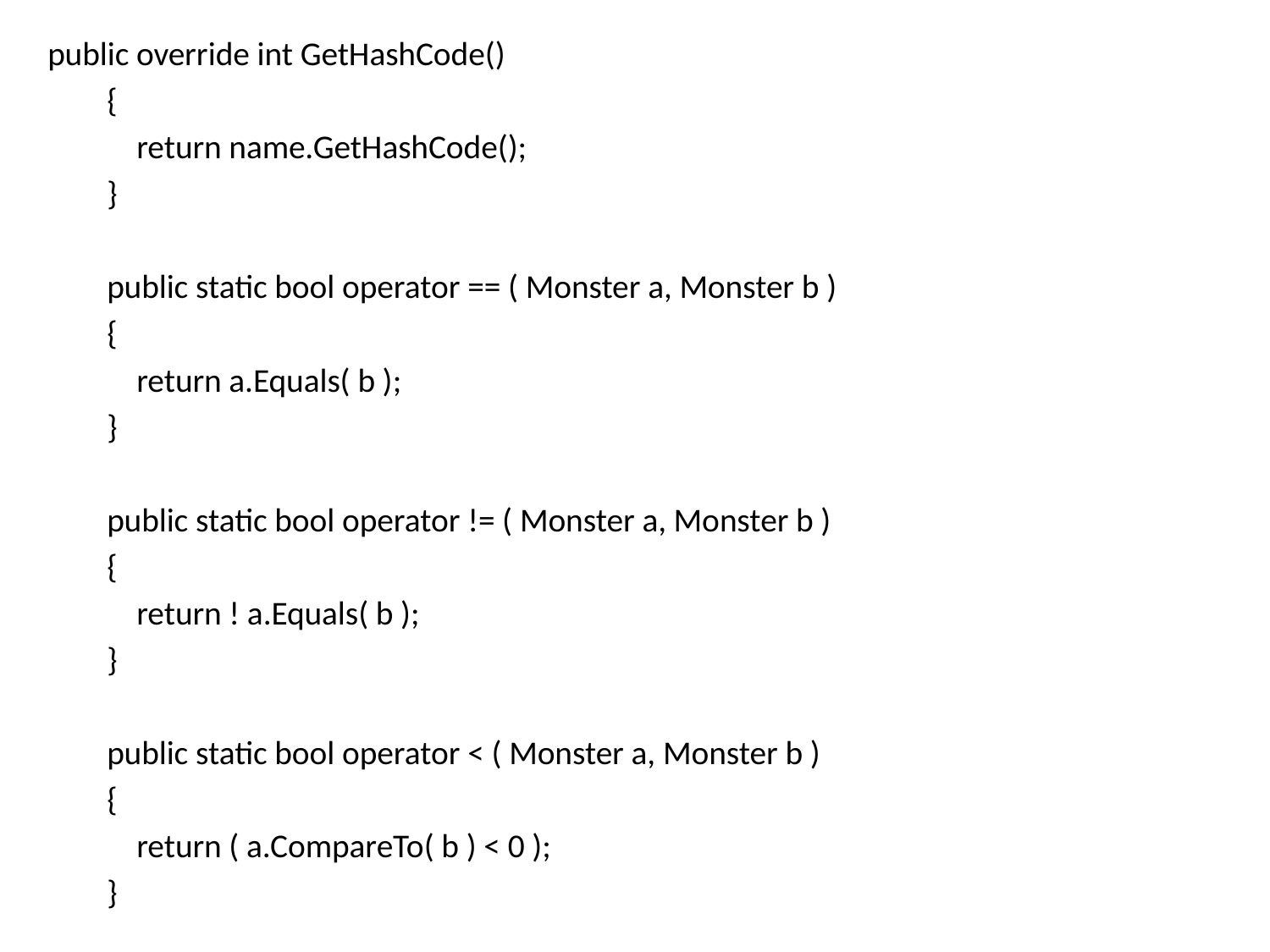

public override int GetHashCode()
        {
            return name.GetHashCode();
        }

        public static bool operator == ( Monster a, Monster b )
        {
            return a.Equals( b );
        }

        public static bool operator != ( Monster a, Monster b )
        {
            return ! a.Equals( b );
        }

        public static bool operator < ( Monster a, Monster b )
        {
            return ( a.CompareTo( b ) < 0 );
        }